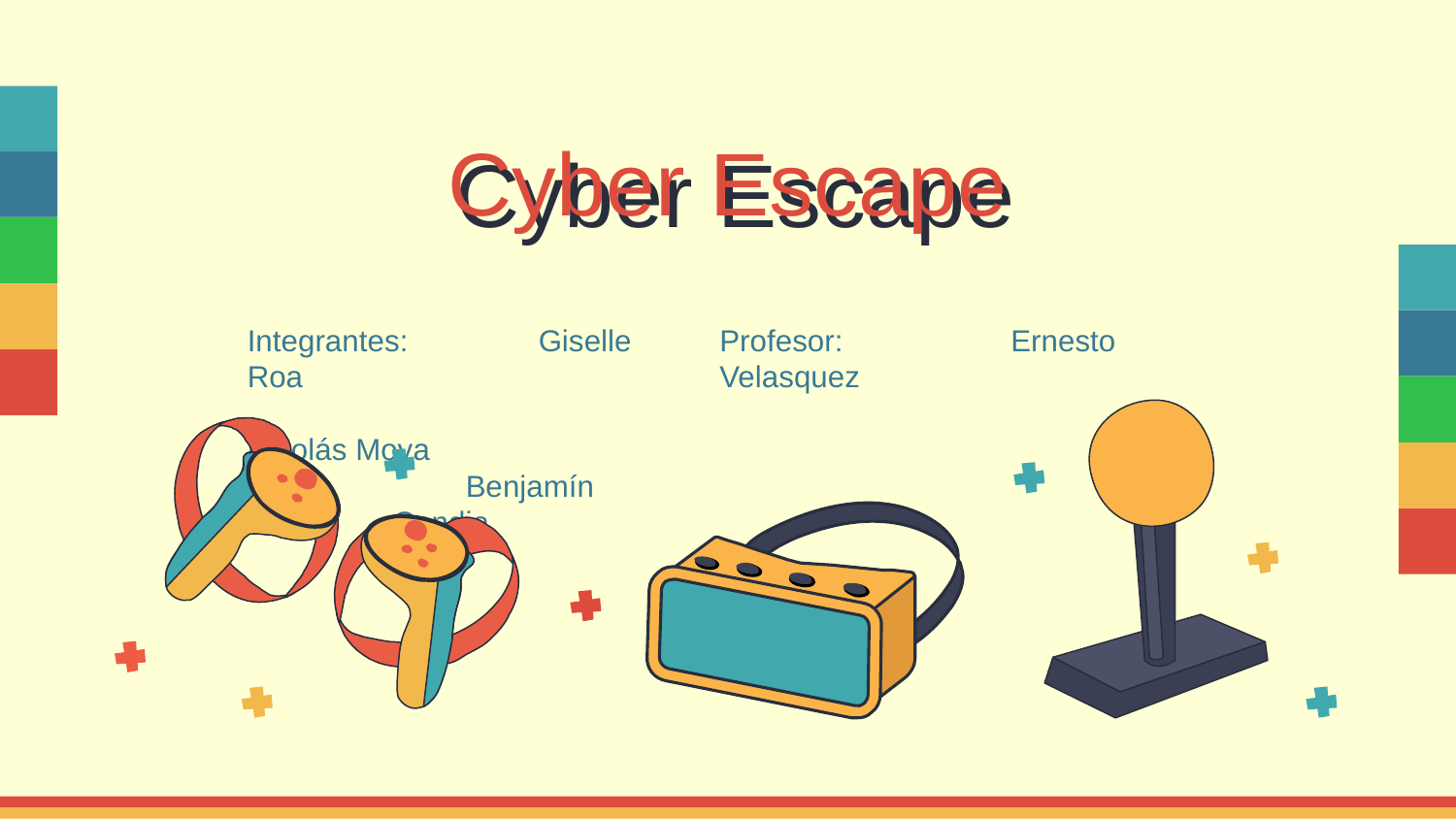

Cyber Escape
# Cyber Escape
Profesor: 		Ernesto Velasquez

Integrantes: 	Giselle Roa
			Nicolás Moya
Benjamín Candia